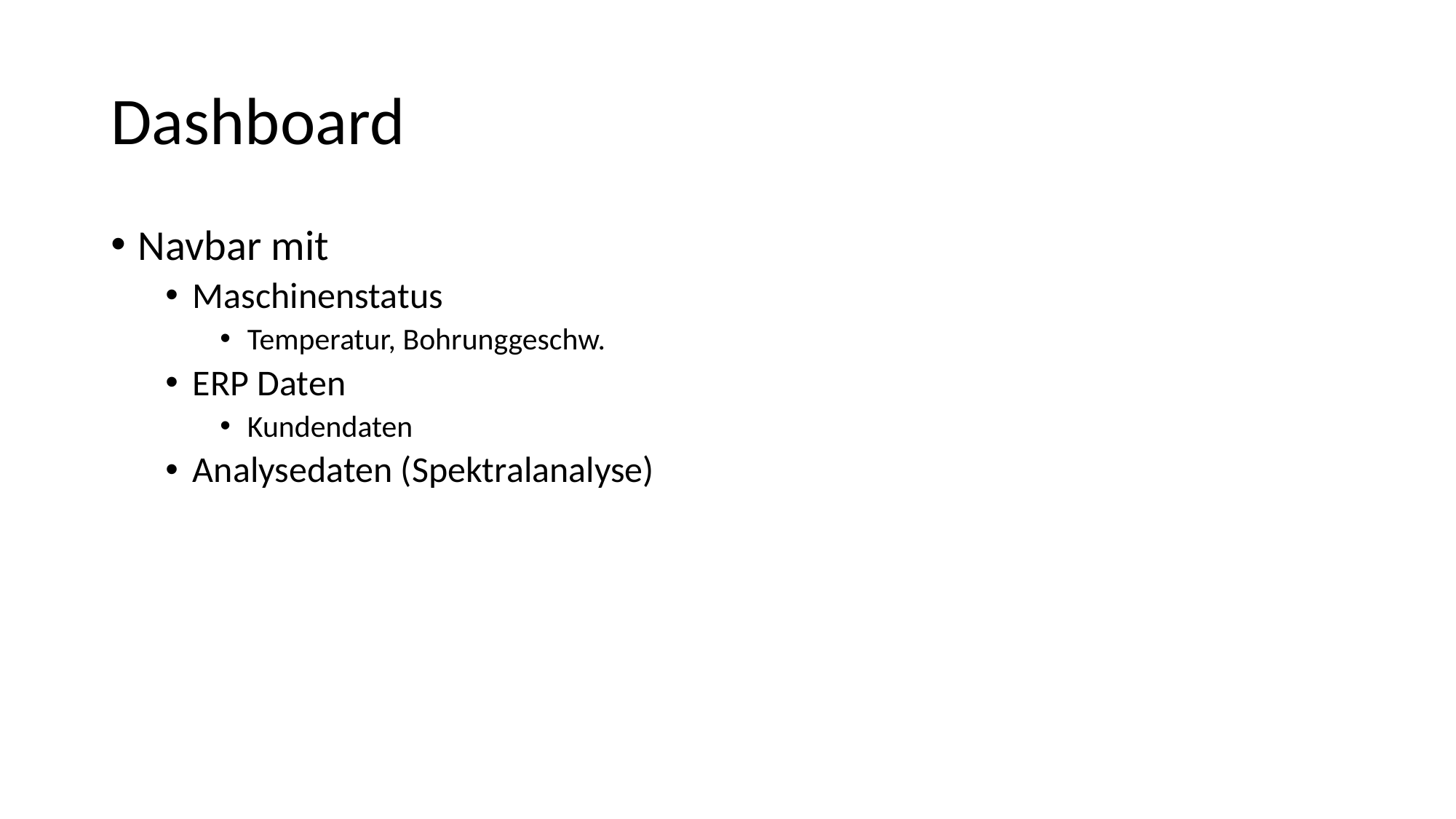

# Dashboard
Navbar mit
Maschinenstatus
Temperatur, Bohrunggeschw.
ERP Daten
Kundendaten
Analysedaten (Spektralanalyse)